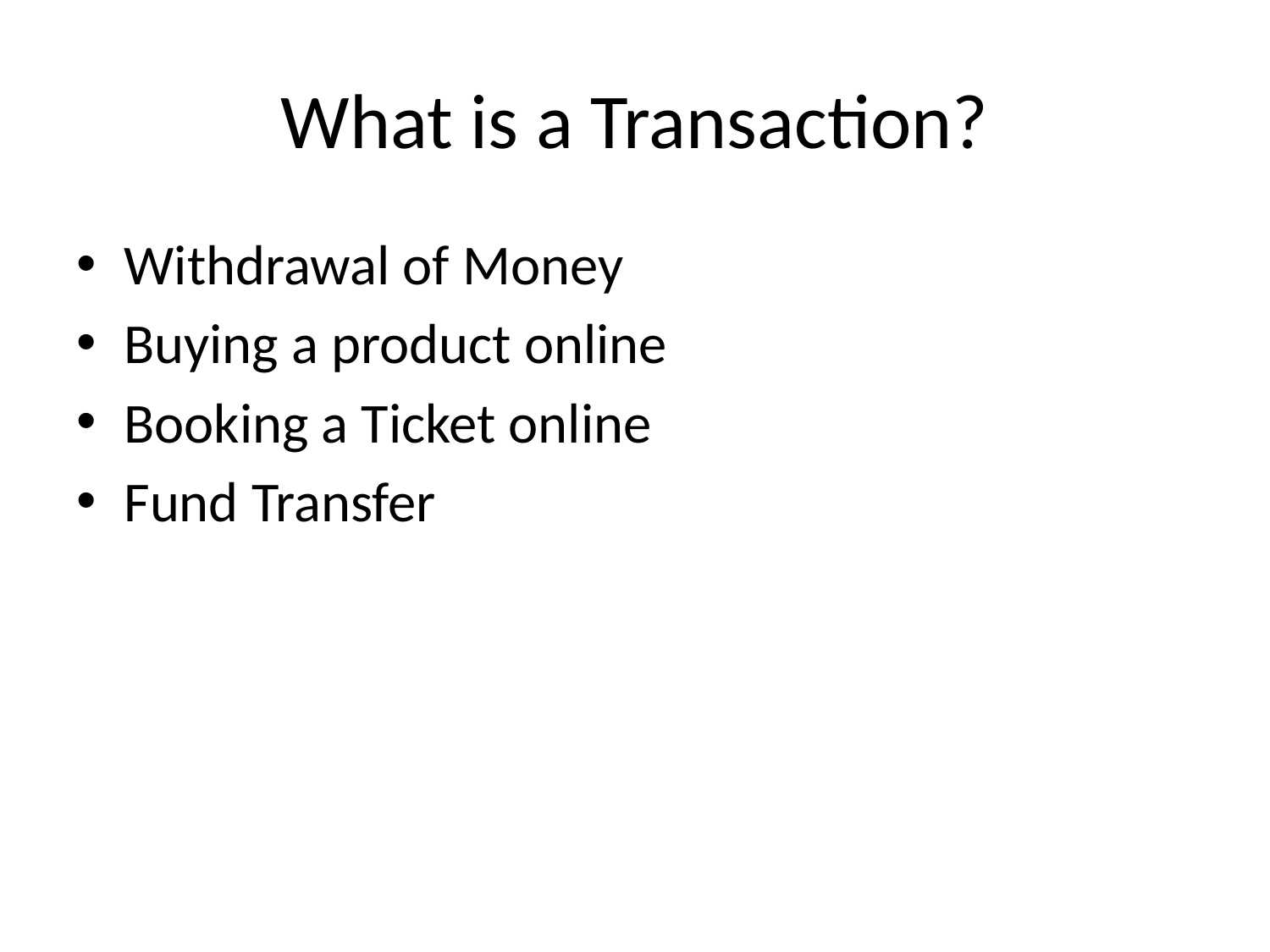

# What is a Transaction?
Withdrawal of Money
Buying a product online
Booking a Ticket online
Fund Transfer